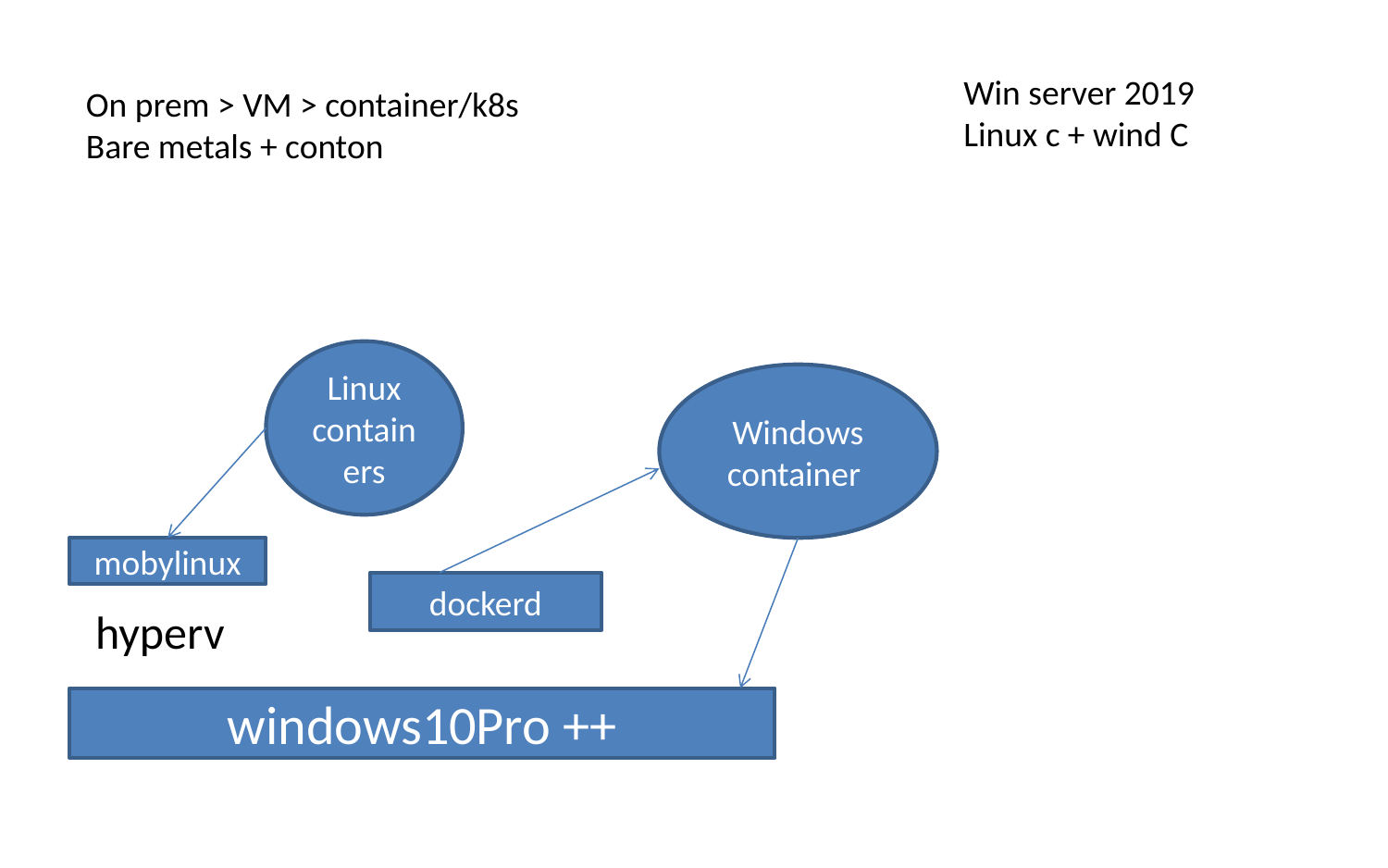

Win server 2019
Linux c + wind C
On prem > VM > container/k8s
Bare metals + conton
Linux containers
Windows container
mobylinux
dockerd
hyperv
windows10Pro ++